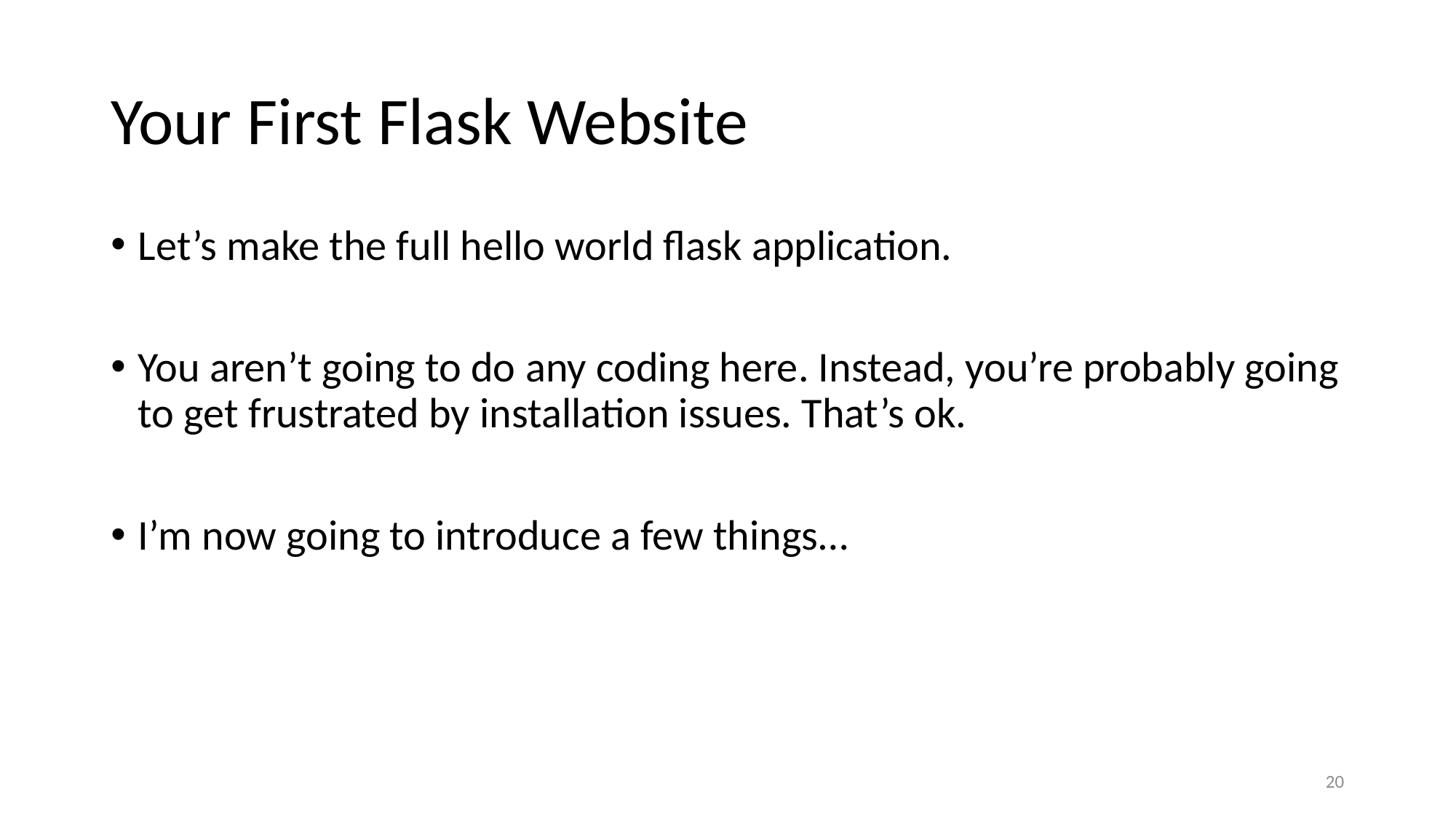

# Your First Flask Website
Let’s make the full hello world flask application.

You aren’t going to do any coding here. Instead, you’re probably going to get frustrated by installation issues. That’s ok.

I’m now going to introduce a few things…

20